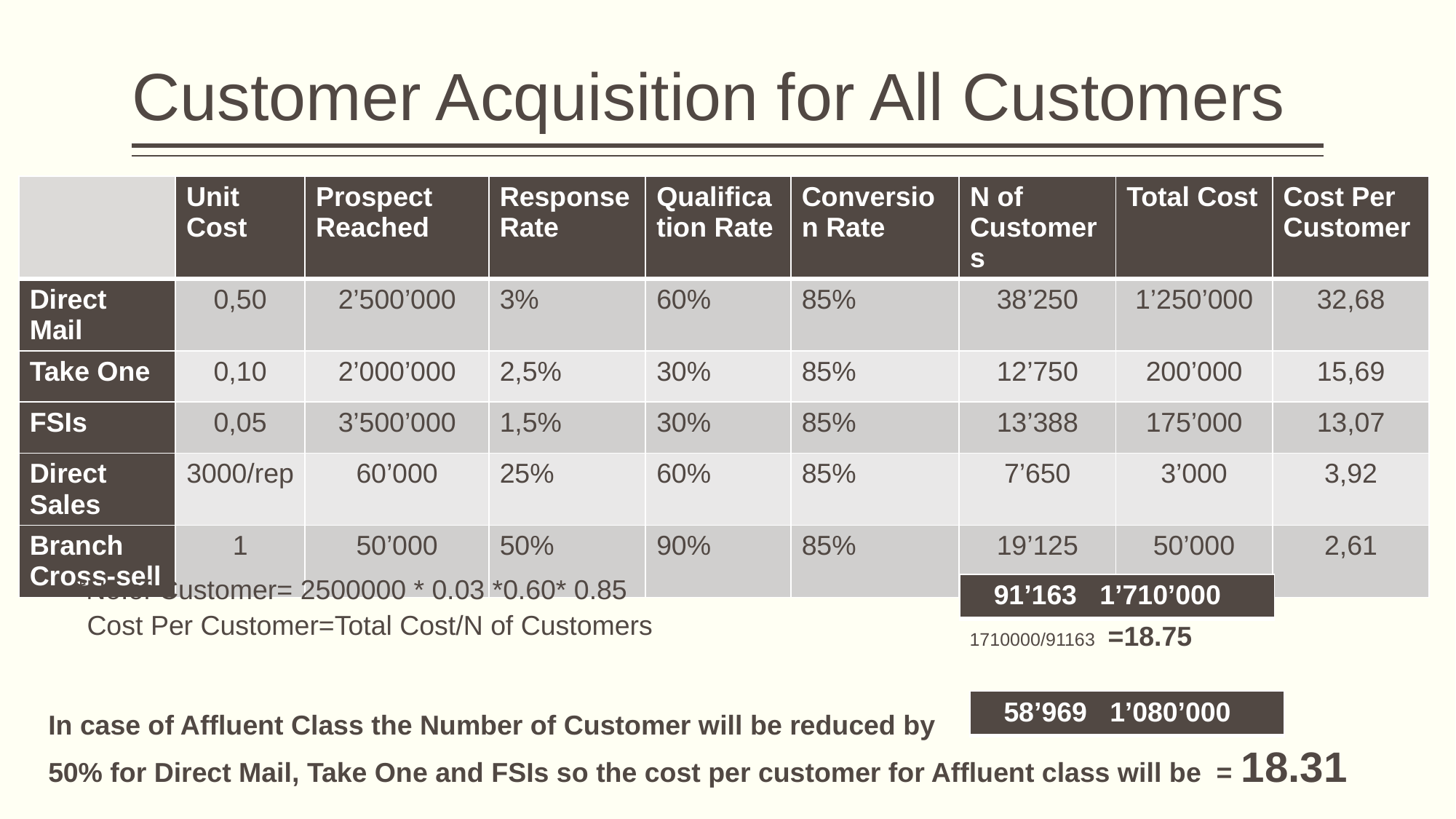

# Customer Acquisition for All Customers
|  | Unit Cost | Prospect Reached | Response Rate | Qualification Rate | Conversion Rate | N of Customers | Total Cost | Cost Per Customer |
| --- | --- | --- | --- | --- | --- | --- | --- | --- |
| Direct Mail | 0,50 | 2’500’000 | 3% | 60% | 85% | 38’250 | 1’250’000 | 32,68 |
| Take One | 0,10 | 2’000’000 | 2,5% | 30% | 85% | 12’750 | 200’000 | 15,69 |
| FSIs | 0,05 | 3’500’000 | 1,5% | 30% | 85% | 13’388 | 175’000 | 13,07 |
| Direct Sales | 3000/rep | 60’000 | 25% | 60% | 85% | 7’650 | 3’000 | 3,92 |
| Branch Cross-sell | 1 | 50’000 | 50% | 90% | 85% | 19’125 | 50’000 | 2,61 |
*No.of Customer= 2500000 * 0.03 *0.60* 0.85
| 91’163 1’710’000 |
| --- |
Cost Per Customer=Total Cost/N of Customers
=18.75
1710000/91163
| 58’969 1’080’000 |
| --- |
In case of Affluent Class the Number of Customer will be reduced by
50% for Direct Mail, Take One and FSIs so the cost per customer for Affluent class will be  = 18.31